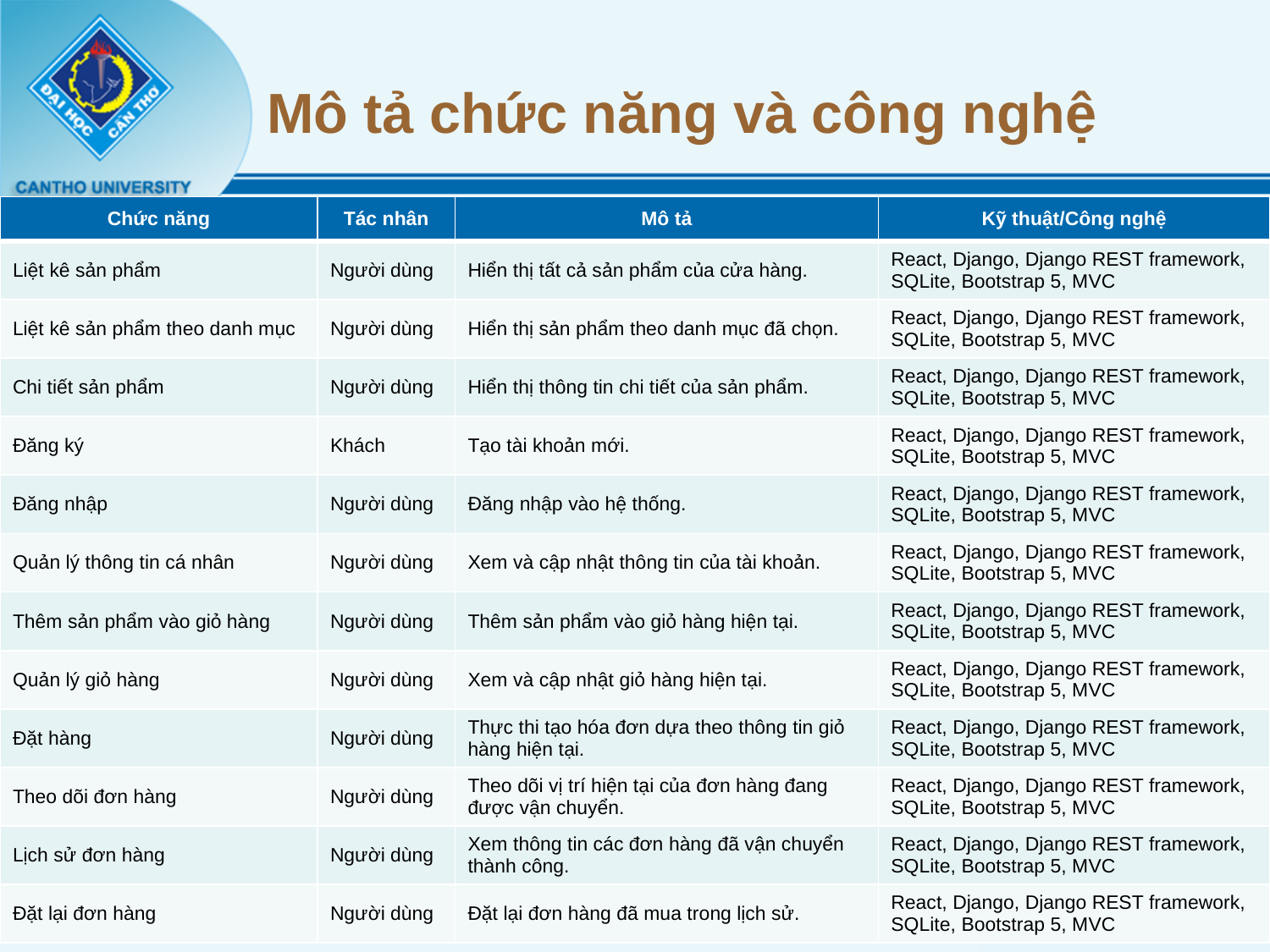

# Mô tả chức năng và công nghệ
| Chức năng | Tác nhân | Mô tả | Kỹ thuật/Công nghệ |
| --- | --- | --- | --- |
| Liệt kê sản phẩm | Người dùng | Hiển thị tất cả sản phẩm của cửa hàng. | React, Django, Django REST framework, SQLite, Bootstrap 5, MVC |
| Liệt kê sản phẩm theo danh mục | Người dùng | Hiển thị sản phẩm theo danh mục đã chọn. | React, Django, Django REST framework, SQLite, Bootstrap 5, MVC |
| Chi tiết sản phẩm | Người dùng | Hiển thị thông tin chi tiết của sản phẩm. | React, Django, Django REST framework, SQLite, Bootstrap 5, MVC |
| Đăng ký | Khách | Tạo tài khoản mới. | React, Django, Django REST framework, SQLite, Bootstrap 5, MVC |
| Đăng nhập | Người dùng | Đăng nhập vào hệ thống. | React, Django, Django REST framework, SQLite, Bootstrap 5, MVC |
| Quản lý thông tin cá nhân | Người dùng | Xem và cập nhật thông tin của tài khoản. | React, Django, Django REST framework, SQLite, Bootstrap 5, MVC |
| Thêm sản phẩm vào giỏ hàng | Người dùng | Thêm sản phẩm vào giỏ hàng hiện tại. | React, Django, Django REST framework, SQLite, Bootstrap 5, MVC |
| Quản lý giỏ hàng | Người dùng | Xem và cập nhật giỏ hàng hiện tại. | React, Django, Django REST framework, SQLite, Bootstrap 5, MVC |
| Đặt hàng | Người dùng | Thực thi tạo hóa đơn dựa theo thông tin giỏ hàng hiện tại. | React, Django, Django REST framework, SQLite, Bootstrap 5, MVC |
| Theo dõi đơn hàng | Người dùng | Theo dõi vị trí hiện tại của đơn hàng đang được vận chuyển. | React, Django, Django REST framework, SQLite, Bootstrap 5, MVC |
| Lịch sử đơn hàng | Người dùng | Xem thông tin các đơn hàng đã vận chuyển thành công. | React, Django, Django REST framework, SQLite, Bootstrap 5, MVC |
| Đặt lại đơn hàng | Người dùng | Đặt lại đơn hàng đã mua trong lịch sử. | React, Django, Django REST framework, SQLite, Bootstrap 5, MVC |